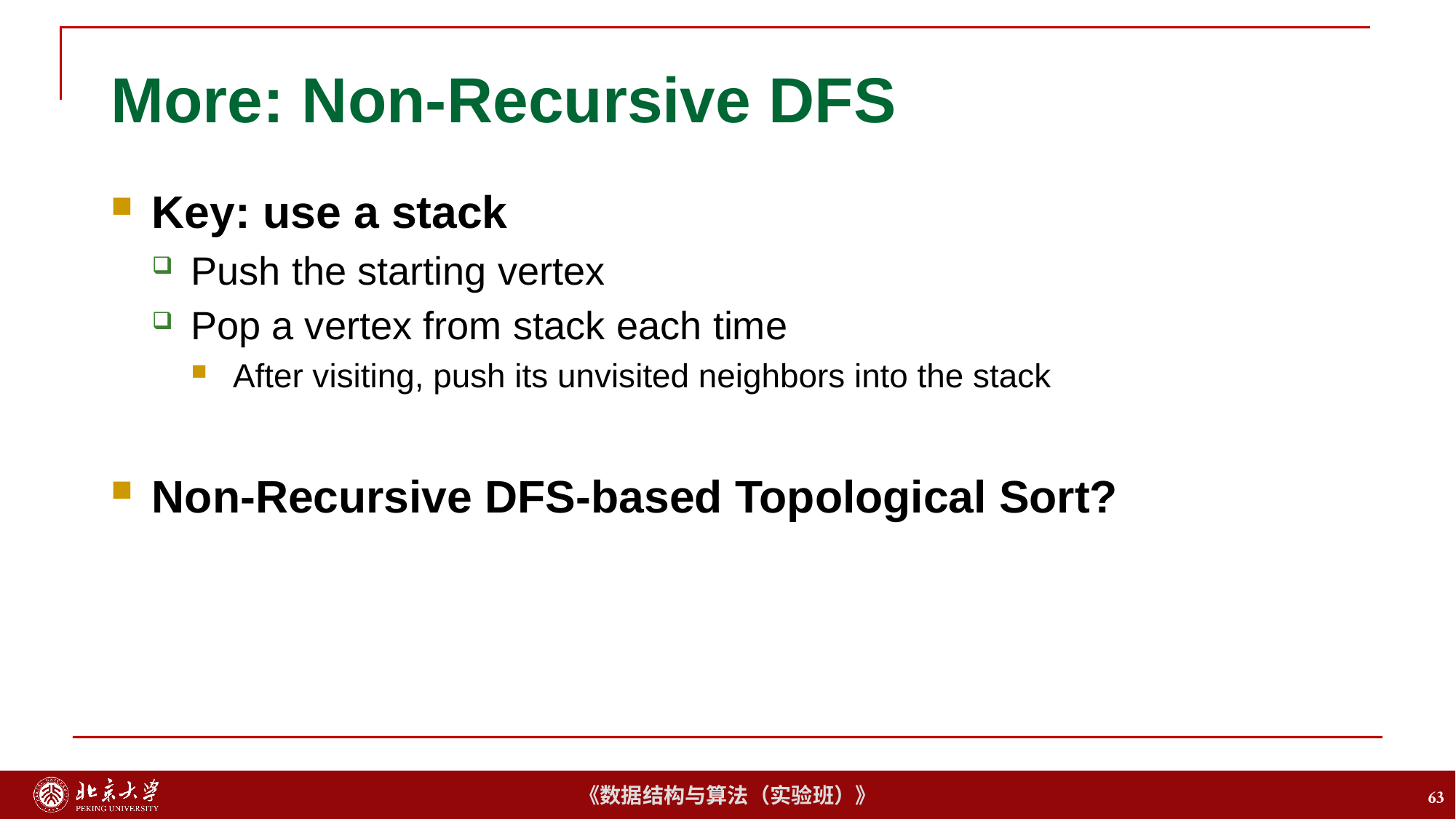

# More: Non-Recursive DFS
Key: use a stack
Push the starting vertex
Pop a vertex from stack each time
After visiting, push its unvisited neighbors into the stack

Non-Recursive DFS-based Topological Sort?
63